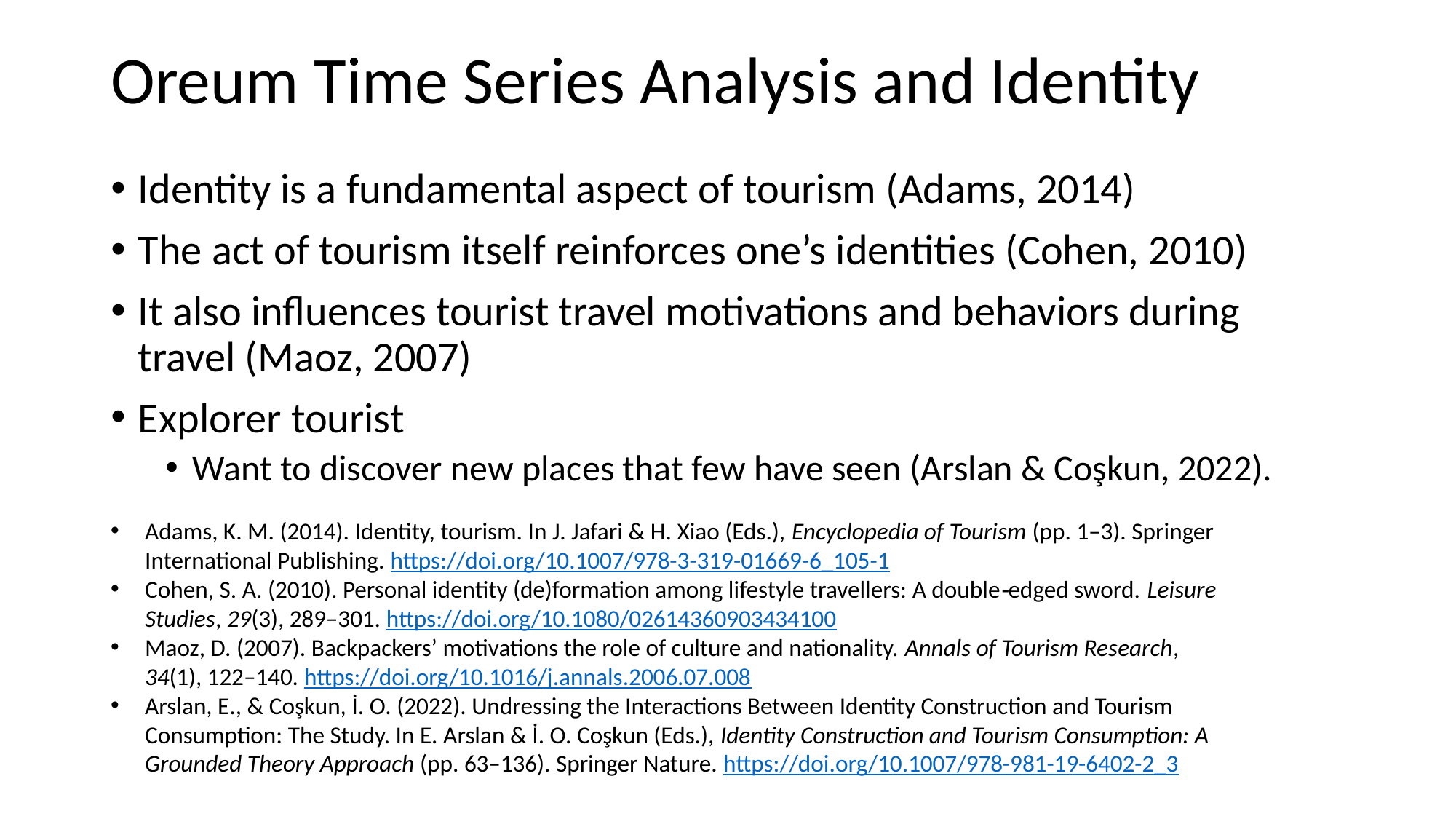

# Oreum Time Series Analysis and Identity
Identity is a fundamental aspect of tourism (Adams, 2014)
The act of tourism itself reinforces one’s identities (Cohen, 2010)
It also influences tourist travel motivations and behaviors during travel (Maoz, 2007)
Explorer tourist
Want to discover new places that few have seen (Arslan & Coşkun, 2022).
Adams, K. M. (2014). Identity, tourism. In J. Jafari & H. Xiao (Eds.), Encyclopedia of Tourism (pp. 1–3). Springer International Publishing. https://doi.org/10.1007/978-3-319-01669-6_105-1
Cohen, S. A. (2010). Personal identity (de)formation among lifestyle travellers: A double‐edged sword. Leisure Studies, 29(3), 289–301. https://doi.org/10.1080/02614360903434100
Maoz, D. (2007). Backpackers’ motivations the role of culture and nationality. Annals of Tourism Research, 34(1), 122–140. https://doi.org/10.1016/j.annals.2006.07.008
Arslan, E., & Coşkun, İ. O. (2022). Undressing the Interactions Between Identity Construction and Tourism Consumption: The Study. In E. Arslan & İ. O. Coşkun (Eds.), Identity Construction and Tourism Consumption: A Grounded Theory Approach (pp. 63–136). Springer Nature. https://doi.org/10.1007/978-981-19-6402-2_3